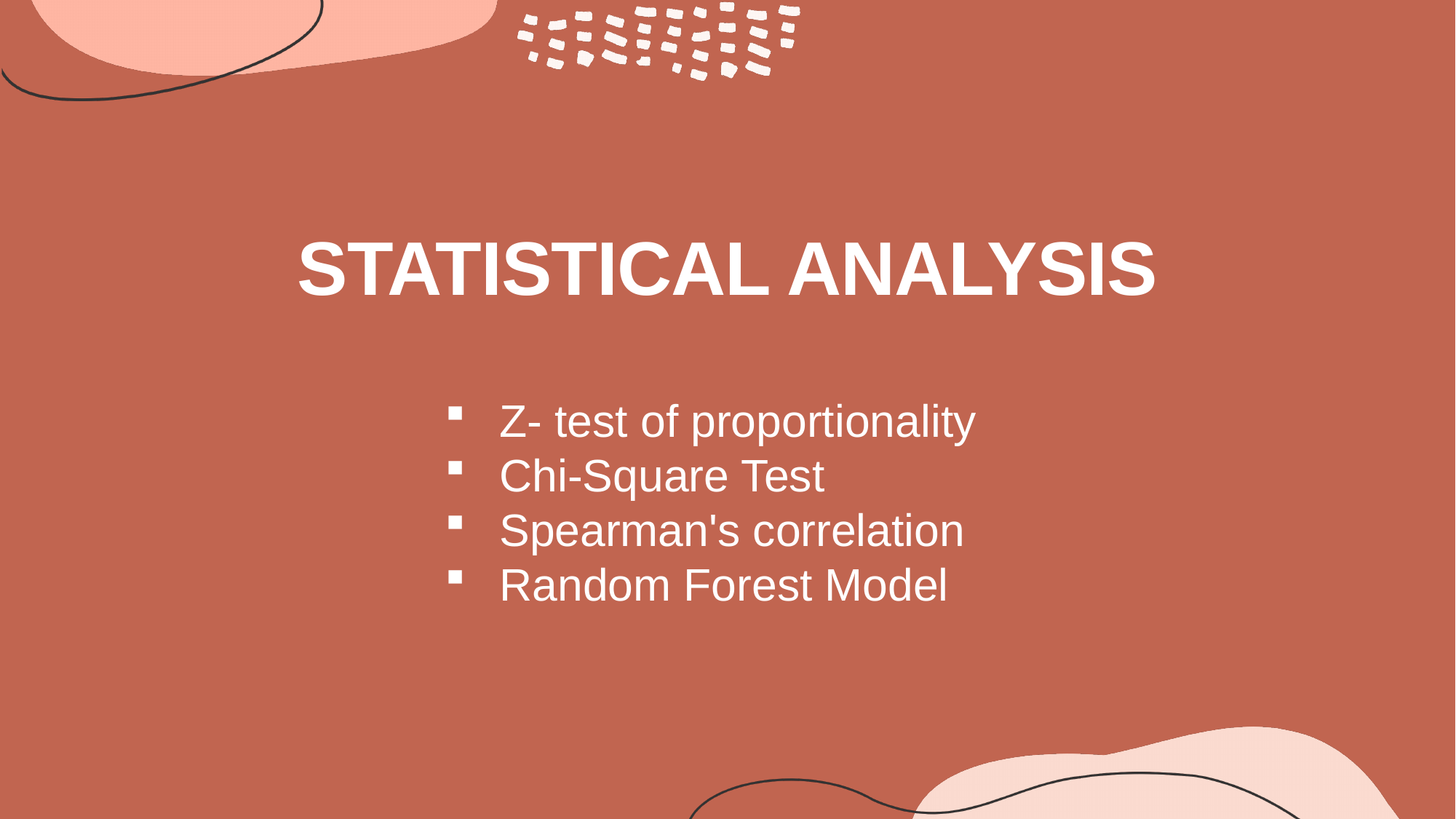

# STATISTICAL ANALYSIS
Z- test of proportionality
Chi-Square Test
Spearman's correlation
Random Forest Model